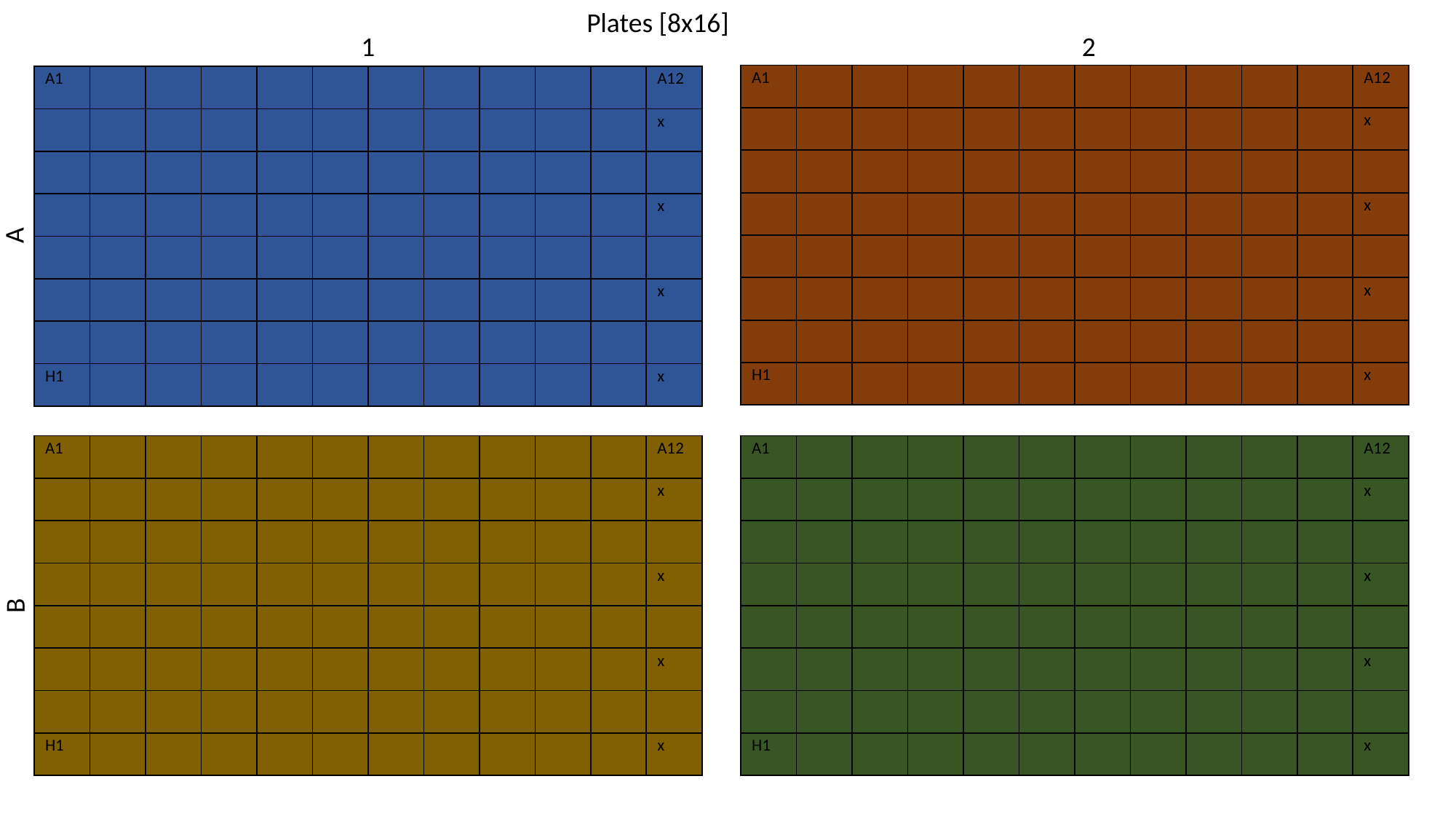

Plates [8x16]
1
2
| A1 |  |  |  |  |  |  |  |  |  |  | A12 |
| --- | --- | --- | --- | --- | --- | --- | --- | --- | --- | --- | --- |
|  |  |  |  |  |  |  |  |  |  |  | x |
|  |  |  |  |  |  |  |  |  |  |  |  |
|  |  |  |  |  |  |  |  |  |  |  | x |
|  |  |  |  |  |  |  |  |  |  |  |  |
|  |  |  |  |  |  |  |  |  |  |  | x |
|  |  |  |  |  |  |  |  |  |  |  |  |
| H1 |  |  |  |  |  |  |  |  |  |  | x |
| A1 |  |  |  |  |  |  |  |  |  |  | A12 |
| --- | --- | --- | --- | --- | --- | --- | --- | --- | --- | --- | --- |
|  |  |  |  |  |  |  |  |  |  |  | x |
|  |  |  |  |  |  |  |  |  |  |  |  |
|  |  |  |  |  |  |  |  |  |  |  | x |
|  |  |  |  |  |  |  |  |  |  |  |  |
|  |  |  |  |  |  |  |  |  |  |  | x |
|  |  |  |  |  |  |  |  |  |  |  |  |
| H1 |  |  |  |  |  |  |  |  |  |  | x |
A
| A1 |  |  |  |  |  |  |  |  |  |  | A12 |
| --- | --- | --- | --- | --- | --- | --- | --- | --- | --- | --- | --- |
|  |  |  |  |  |  |  |  |  |  |  | x |
|  |  |  |  |  |  |  |  |  |  |  |  |
|  |  |  |  |  |  |  |  |  |  |  | x |
|  |  |  |  |  |  |  |  |  |  |  |  |
|  |  |  |  |  |  |  |  |  |  |  | x |
|  |  |  |  |  |  |  |  |  |  |  |  |
| H1 |  |  |  |  |  |  |  |  |  |  | x |
| A1 |  |  |  |  |  |  |  |  |  |  | A12 |
| --- | --- | --- | --- | --- | --- | --- | --- | --- | --- | --- | --- |
|  |  |  |  |  |  |  |  |  |  |  | x |
|  |  |  |  |  |  |  |  |  |  |  |  |
|  |  |  |  |  |  |  |  |  |  |  | x |
|  |  |  |  |  |  |  |  |  |  |  |  |
|  |  |  |  |  |  |  |  |  |  |  | x |
|  |  |  |  |  |  |  |  |  |  |  |  |
| H1 |  |  |  |  |  |  |  |  |  |  | x |
B